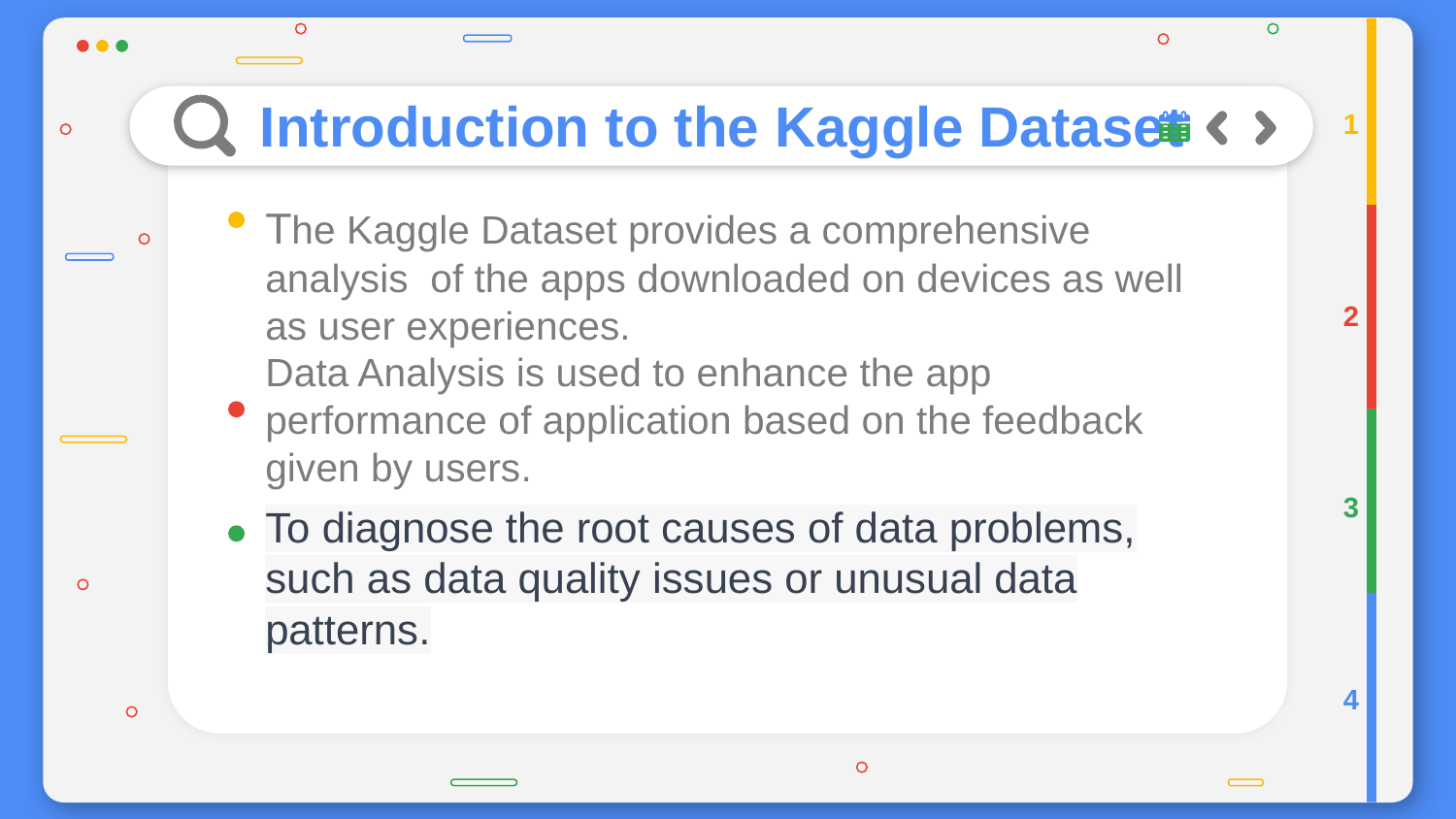

# Introduction to the Kaggle Dataset
1

The Kaggle Dataset provides a comprehensive analysis  of the apps downloaded on devices as well as user experiences.
Data Analysis is used to enhance the app  performance of application based on the feedback given by users.
2

To diagnose the root causes of data problems, such as data quality issues or unusual data patterns.
3

4